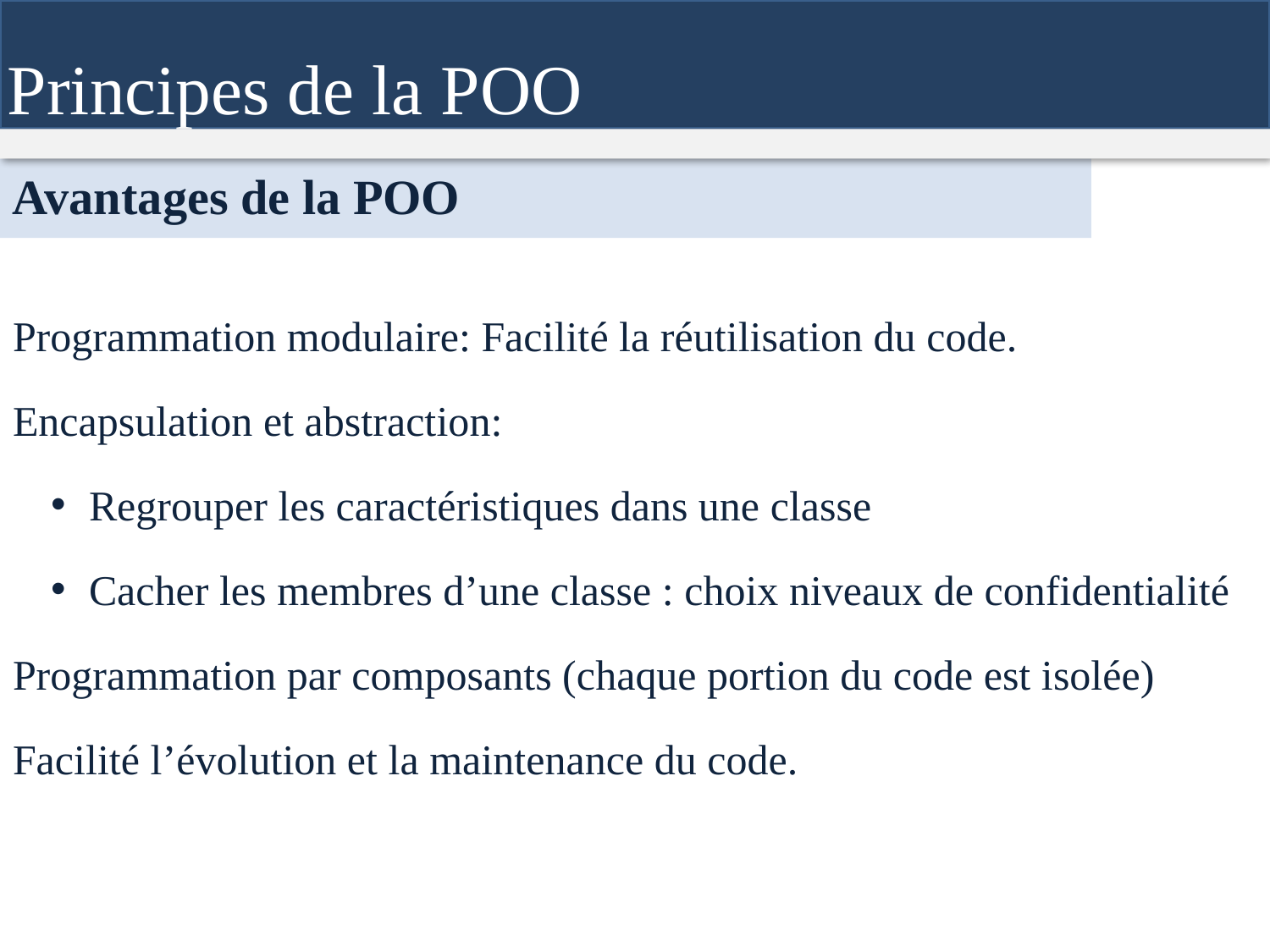

Principes de la POO

Avantages de la POO
Programmation modulaire: Facilité la réutilisation du code.
Encapsulation et abstraction:
Regrouper les caractéristiques dans une classe
Cacher les membres d’une classe : choix niveaux de confidentialité
Programmation par composants (chaque portion du code est isolée)
Facilité l’évolution et la maintenance du code.